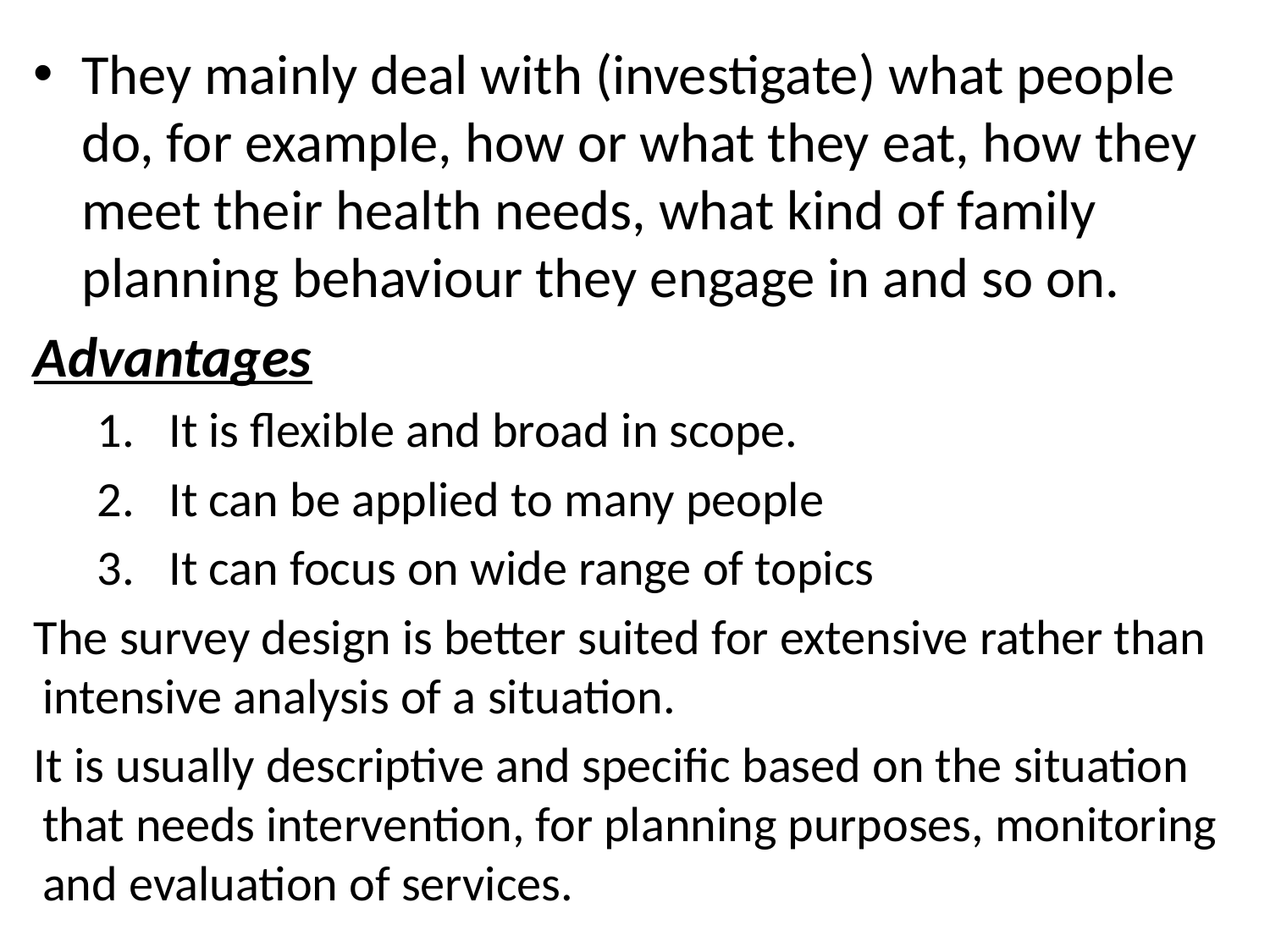

They mainly deal with (investigate) what people do, for example, how or what they eat, how they meet their health needs, what kind of family planning behaviour they engage in and so on.
Advantages
It is flexible and broad in scope.
It can be applied to many people
It can focus on wide range of topics
The survey design is better suited for extensive rather than intensive analysis of a situation.
It is usually descriptive and specific based on the situation that needs intervention, for planning purposes, monitoring and evaluation of services.